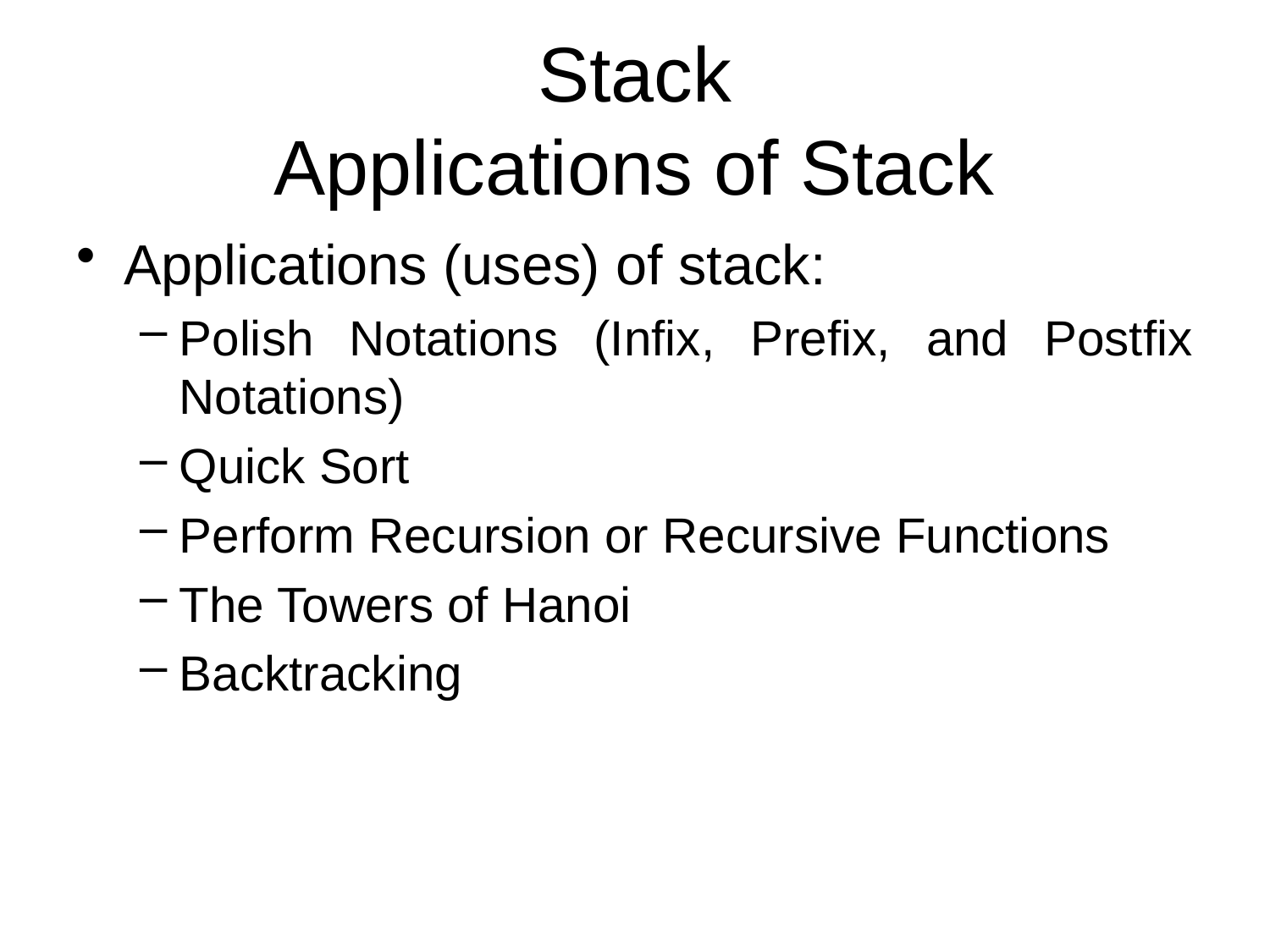

# Stack Applications of Stack
Applications (uses) of stack:
Polish Notations (Infix, Prefix, and Postfix Notations)
Quick Sort
Perform Recursion or Recursive Functions
The Towers of Hanoi
Backtracking